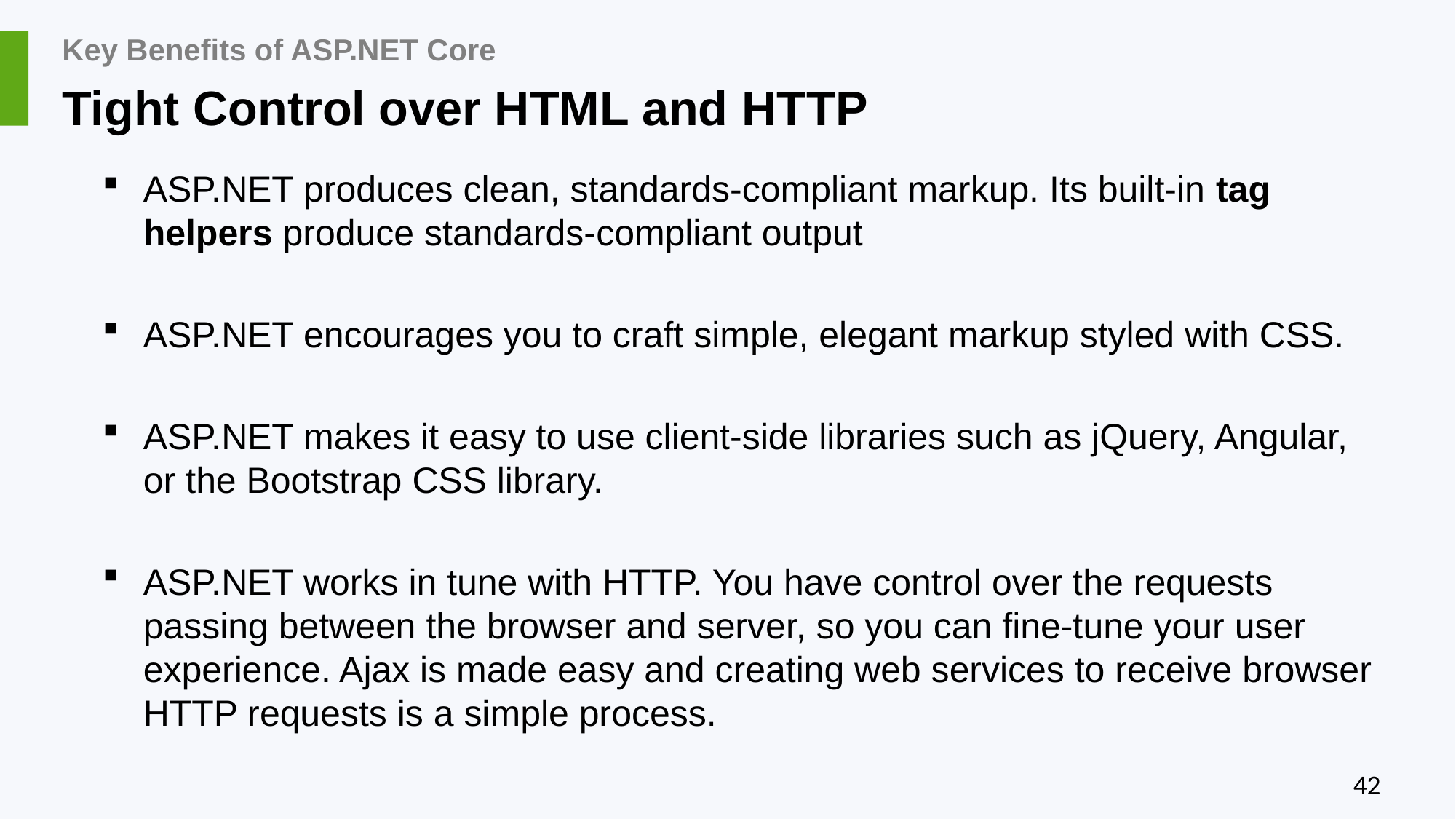

# Key Benefits of ASP.NET Core
Tight Control over HTML and HTTP
ASP.NET produces clean, standards-compliant markup. Its built-in tag helpers produce standards-compliant output

ASP.NET encourages you to craft simple, elegant markup styled with CSS.

ASP.NET makes it easy to use client-side libraries such as jQuery, Angular, or the Bootstrap CSS library.

ASP.NET works in tune with HTTP. You have control over the requests passing between the browser and server, so you can fine-tune your user experience. Ajax is made easy and creating web services to receive browser HTTP requests is a simple process.